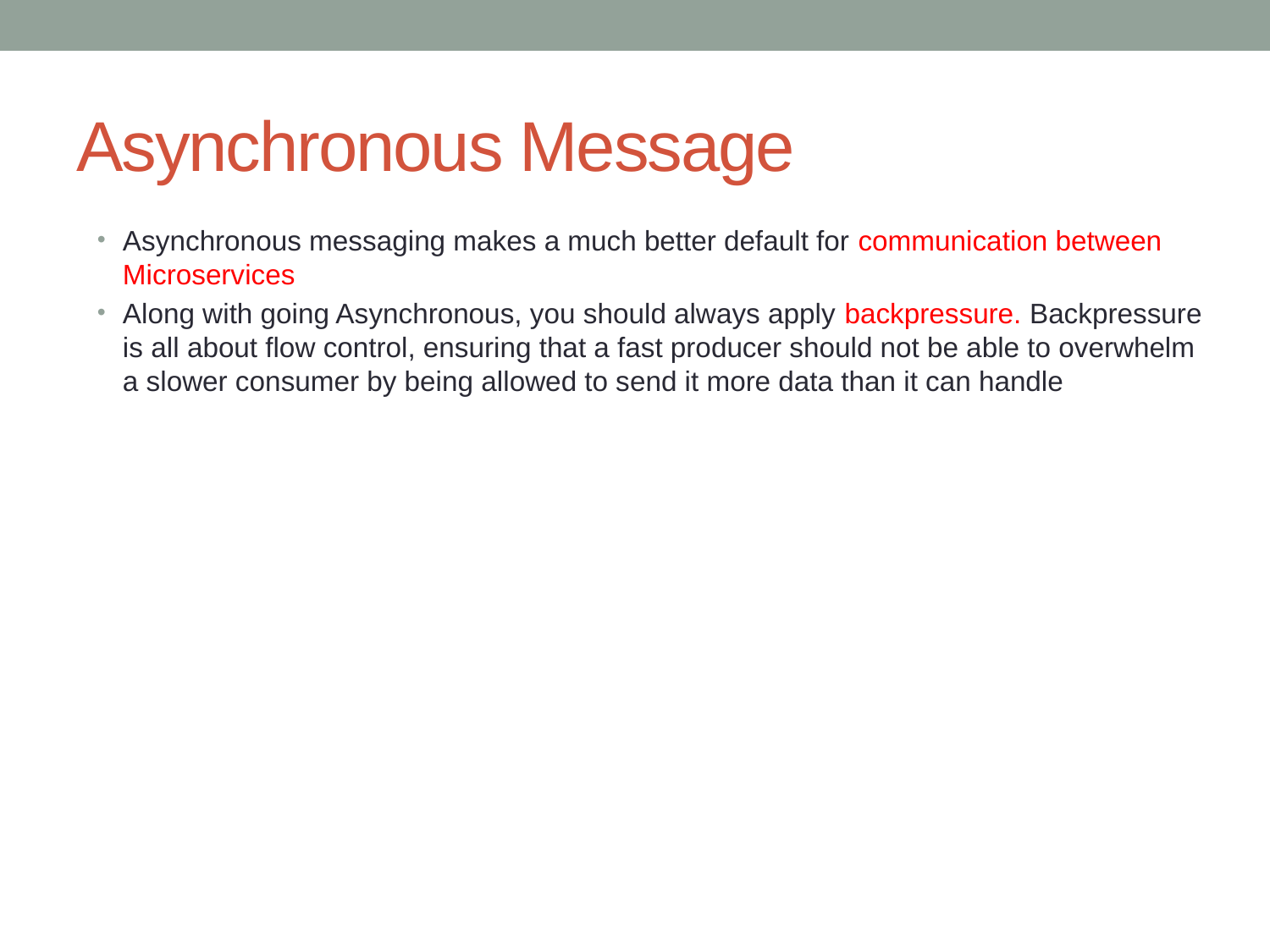

# Asynchronous Message
Asynchronous messaging makes a much better default for communication between Microservices
Along with going Asynchronous, you should always apply backpressure. Backpressure is all about flow control, ensuring that a fast producer should not be able to overwhelm a slower consumer by being allowed to send it more data than it can handle